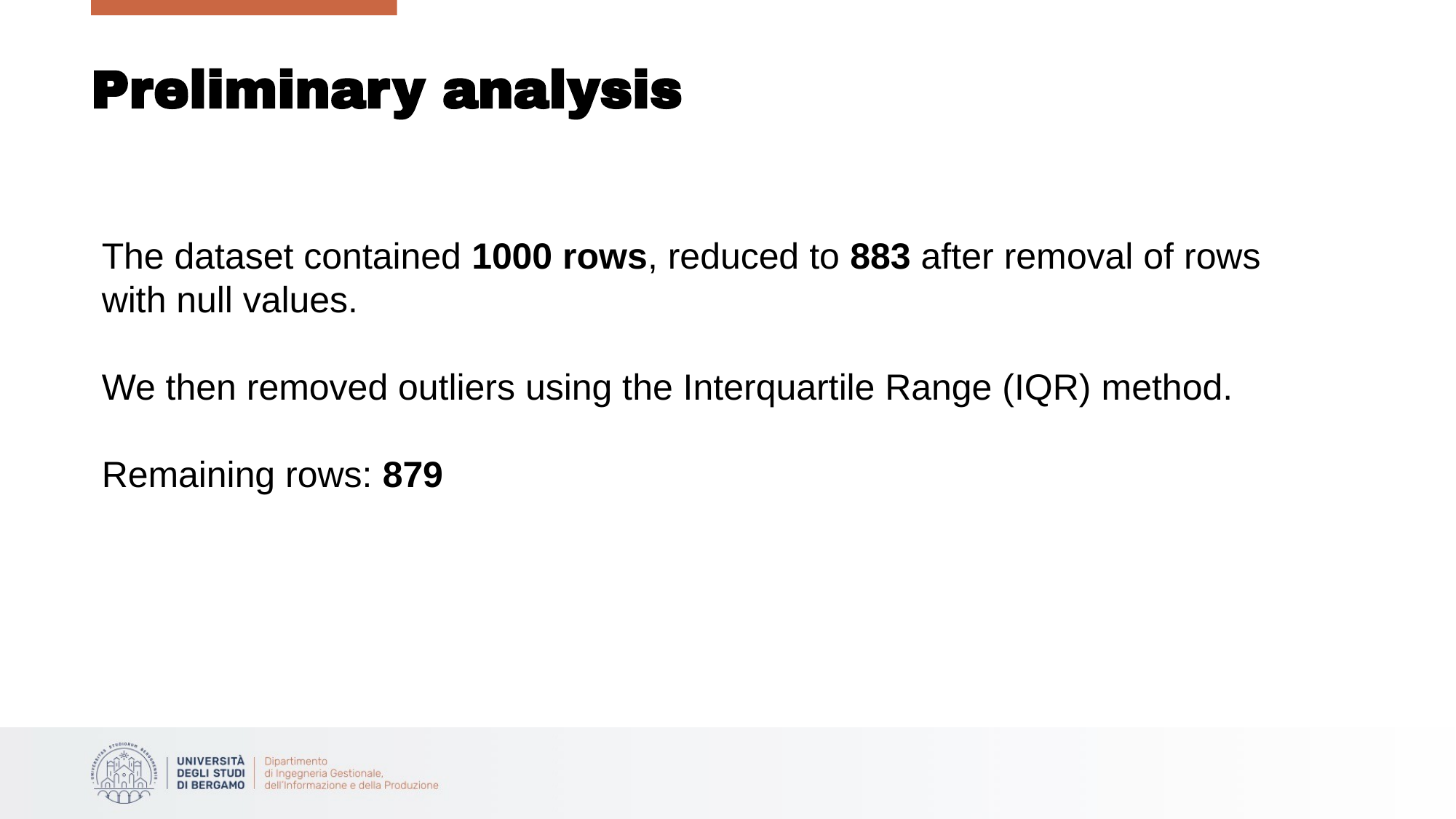

# Preliminary analysis
The dataset contained 1000 rows, reduced to 883 after removal of rows with null values.

We then removed outliers using the Interquartile Range (IQR) method.

Remaining rows: 879